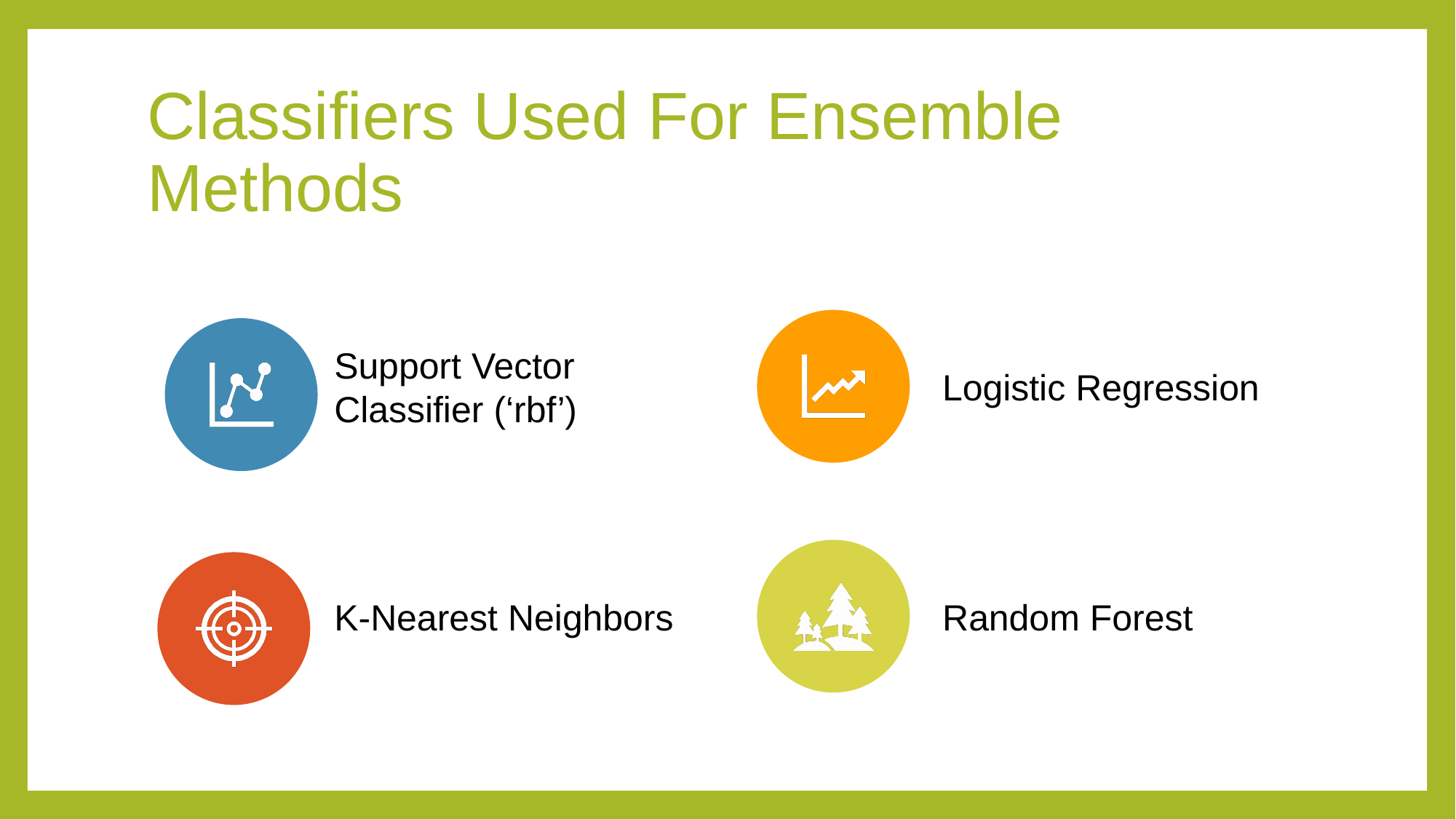

# Classifiers Used For Ensemble Methods
Support Vector Classifier (‘rbf’)
Logistic Regression
K-Nearest Neighbors
Random Forest